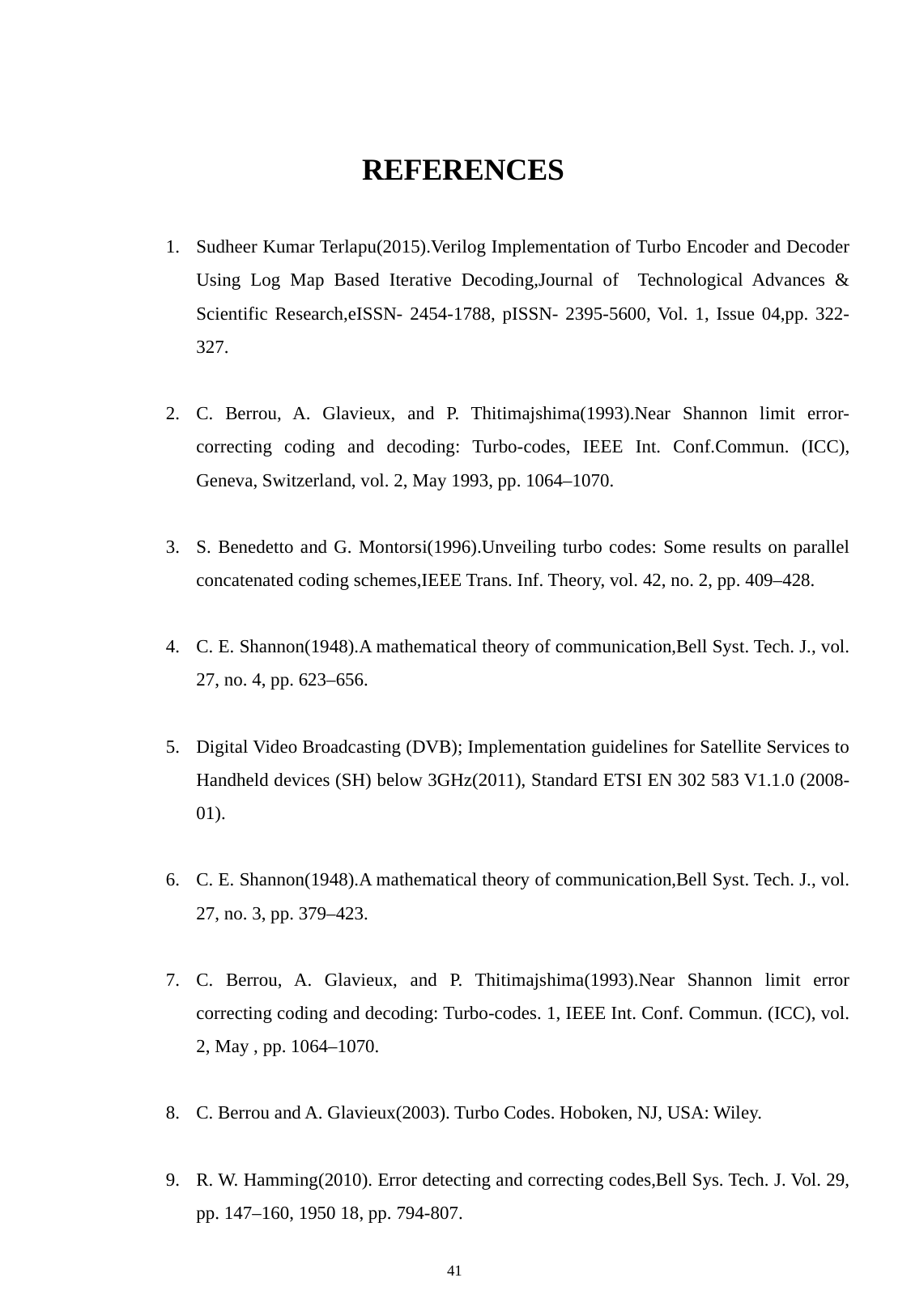

REFERENCES
Sudheer Kumar Terlapu(2015).Verilog Implementation of Turbo Encoder and Decoder Using Log Map Based Iterative Decoding,Journal of  Technological Advances & Scientific Research,eISSN- 2454-1788, pISSN- 2395-5600, Vol. 1, Issue 04,pp. 322-327.

C. Berrou, A. Glavieux, and P. Thitimajshima(1993).Near Shannon limit error-correcting coding and decoding: Turbo-codes, IEEE Int. Conf.Commun. (ICC), Geneva, Switzerland, vol. 2, May 1993, pp. 1064–1070.

S. Benedetto and G. Montorsi(1996).Unveiling turbo codes: Some results on parallel concatenated coding schemes,IEEE Trans. Inf. Theory, vol. 42, no. 2, pp. 409–428.

C. E. Shannon(1948).A mathematical theory of communication,Bell Syst. Tech. J., vol. 27, no. 4, pp. 623–656.

Digital Video Broadcasting (DVB); Implementation guidelines for Satellite Services to Handheld devices (SH) below 3GHz(2011), Standard ETSI EN 302 583 V1.1.0 (2008-01).

C. E. Shannon(1948).A mathematical theory of communication,Bell Syst. Tech. J., vol. 27, no. 3, pp. 379–423.

C. Berrou, A. Glavieux, and P. Thitimajshima(1993).Near Shannon limit error correcting coding and decoding: Turbo-codes. 1, IEEE Int. Conf. Commun. (ICC), vol. 2, May , pp. 1064–1070.

C. Berrou and A. Glavieux(2003). Turbo Codes. Hoboken, NJ, USA: Wiley.

R. W. Hamming(2010). Error detecting and correcting codes,Bell Sys. Tech. J. Vol. 29, pp. 147–160, 1950 18, pp. 794-807.

41